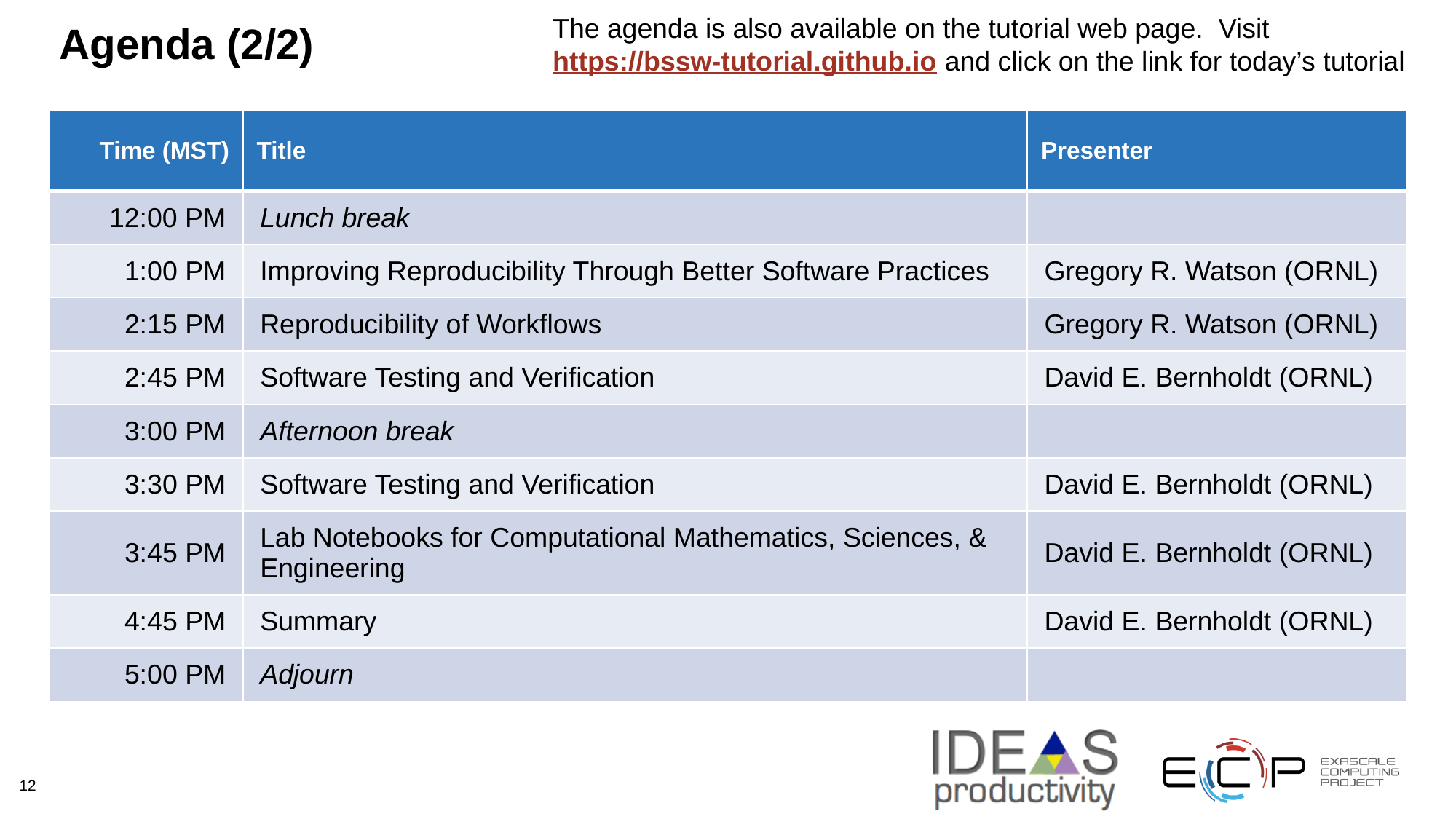

The agenda is also available on the tutorial web page.  Visit https://bssw-tutorial.github.io and click on the link for today’s tutorial
# Agenda (2/2)
| Time (MST) | Title | Presenter |
| --- | --- | --- |
| 12:00 PM | Lunch break |  |
| 1:00 PM | Improving Reproducibility Through Better Software Practices | Gregory R. Watson (ORNL) |
| 2:15 PM | Reproducibility of Workflows | Gregory R. Watson (ORNL) |
| 2:45 PM | Software Testing and Verification | David E. Bernholdt (ORNL) |
| 3:00 PM | Afternoon break |  |
| 3:30 PM | Software Testing and Verification | David E. Bernholdt (ORNL) |
| 3:45 PM | Lab Notebooks for Computational Mathematics, Sciences, & Engineering | David E. Bernholdt (ORNL) |
| 4:45 PM | Summary | David E. Bernholdt (ORNL) |
| 5:00 PM | Adjourn |  |